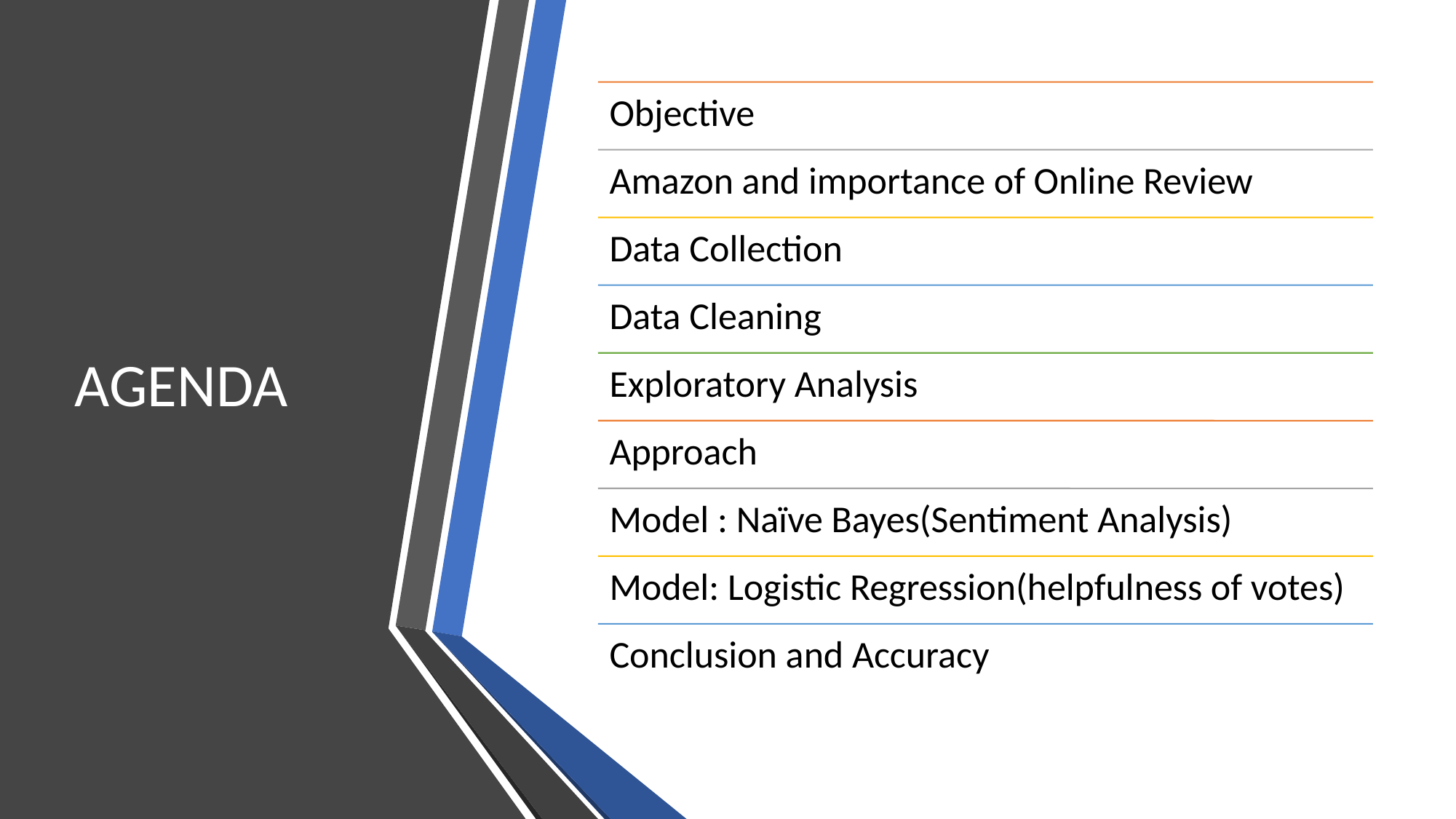

# AGENDA
Objective
Amazon and importance of Online Review
Data Collection
Data Cleaning
Exploratory Analysis
Approach
Model : Naïve Bayes(Sentiment Analysis)
Model: Logistic Regression(helpfulness of votes)
Conclusion and Accuracy